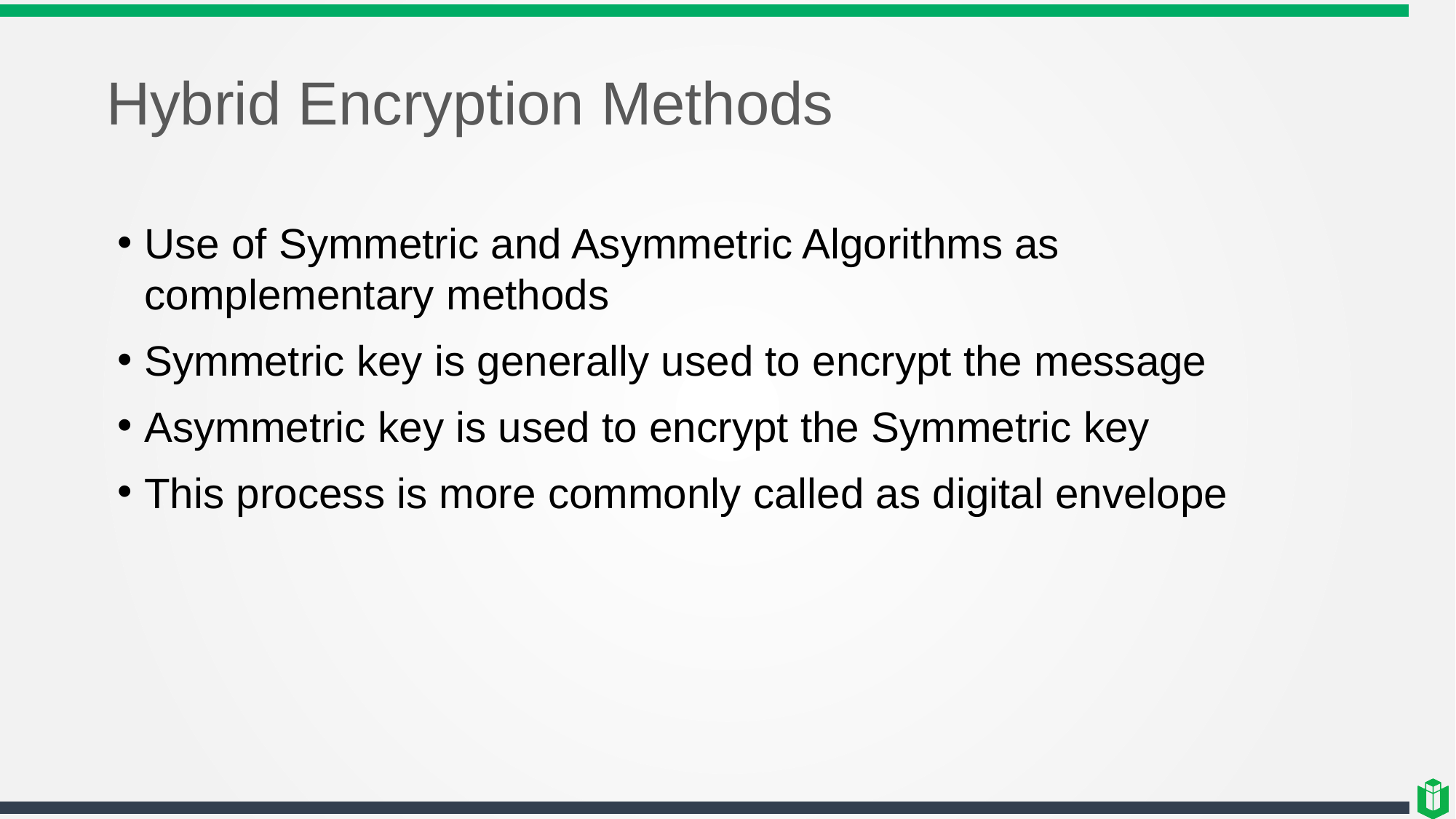

# Hybrid Encryption Methods
Use of Symmetric and Asymmetric Algorithms as complementary methods
Symmetric key is generally used to encrypt the message
Asymmetric key is used to encrypt the Symmetric key
This process is more commonly called as digital envelope